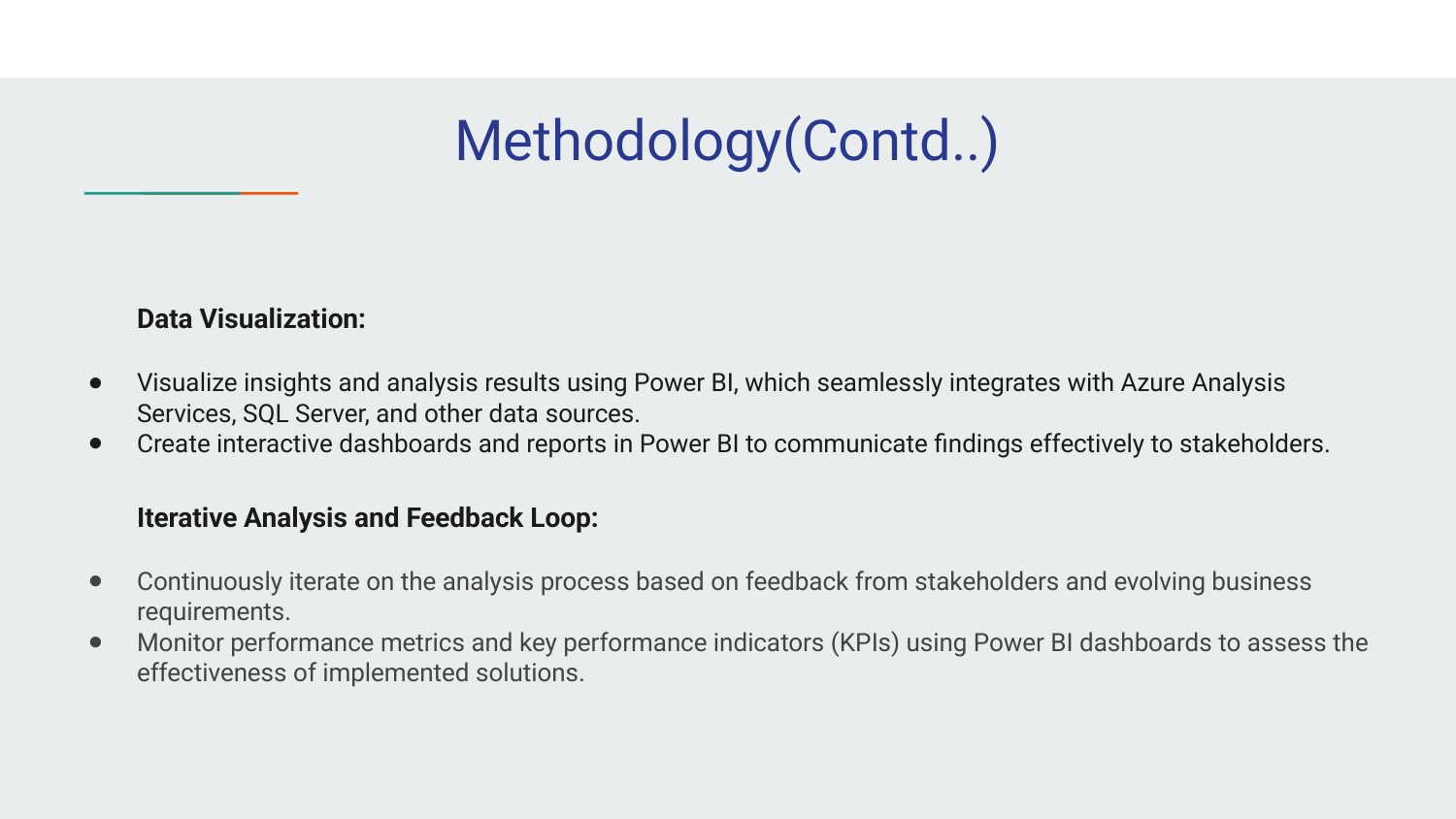

Methodology(Contd..)

Data Visualization:

Visualize insights and analysis results using Power BI, which seamlessly integrates with Azure Analysis Services, SQL Server, and other data sources.
Create interactive dashboards and reports in Power BI to communicate findings effectively to stakeholders.

Iterative Analysis and Feedback Loop:

Continuously iterate on the analysis process based on feedback from stakeholders and evolving business requirements.
Monitor performance metrics and key performance indicators (KPIs) using Power BI dashboards to assess the effectiveness of implemented solutions.